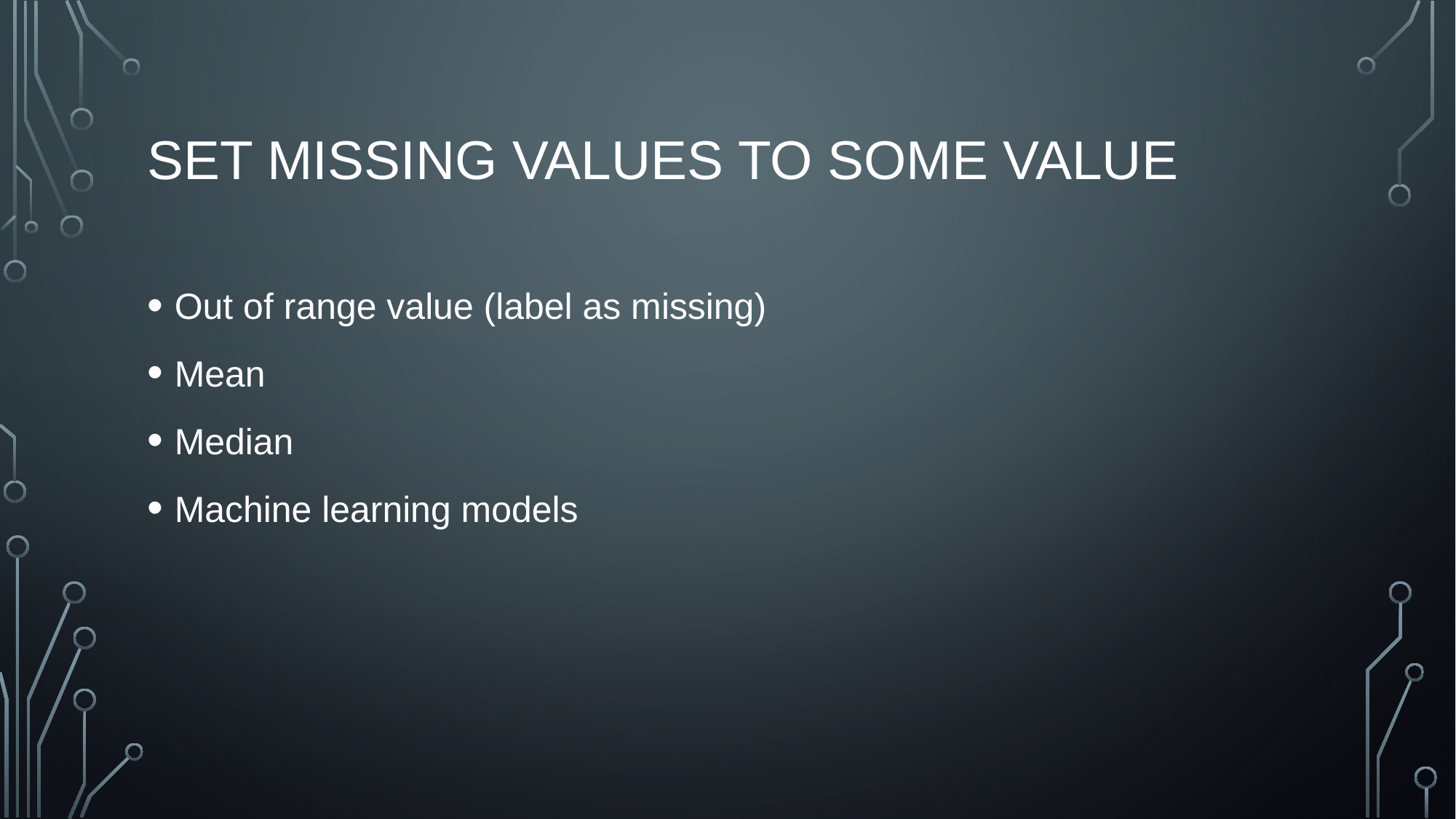

# Set missing values to some value
Out of range value (label as missing)
Mean
Median
Machine learning models